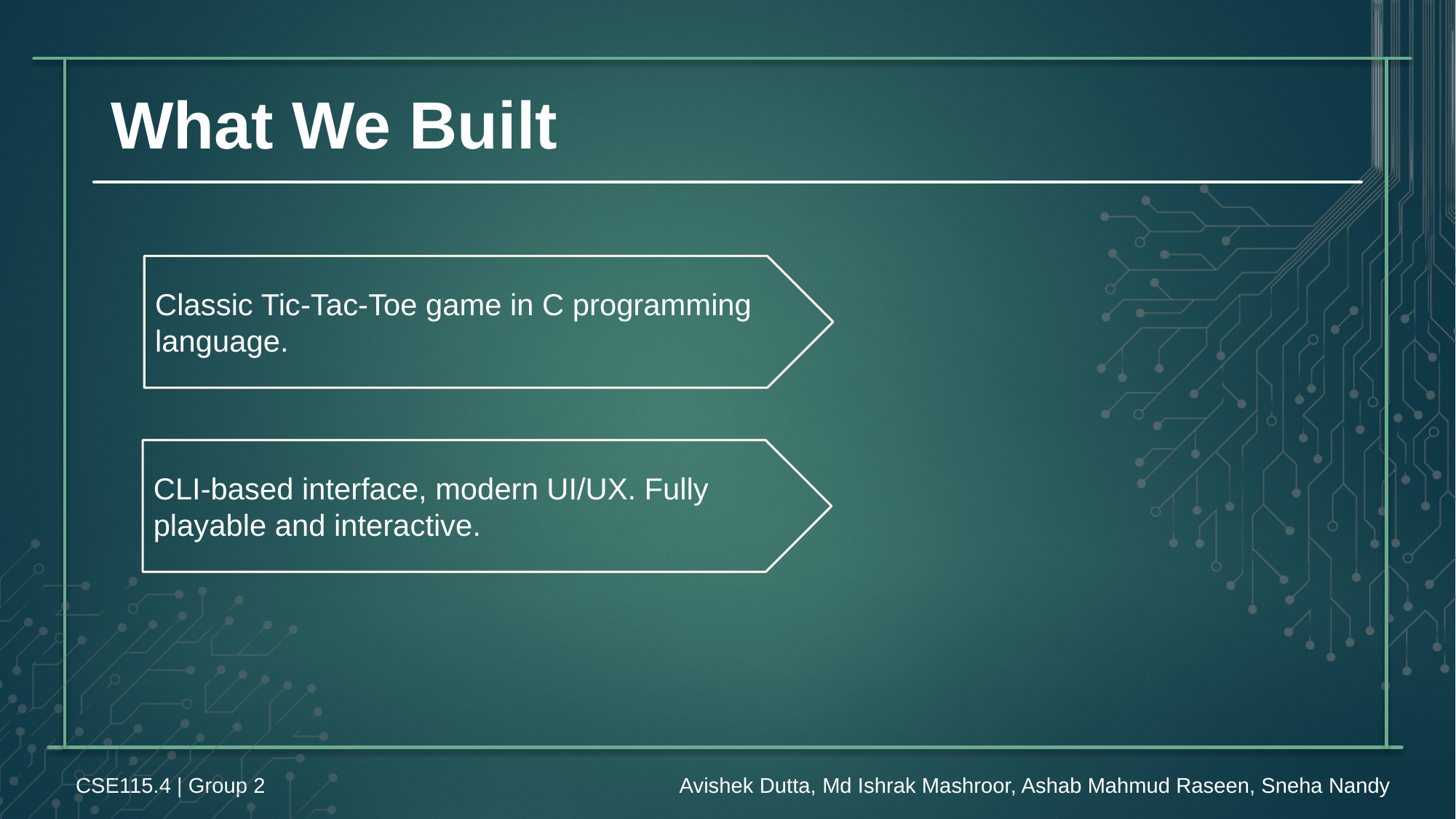

What We Built
Classic Tic-Tac-Toe game in C programming language.
CLI-based interface, modern UI/UX. Fully playable and interactive.